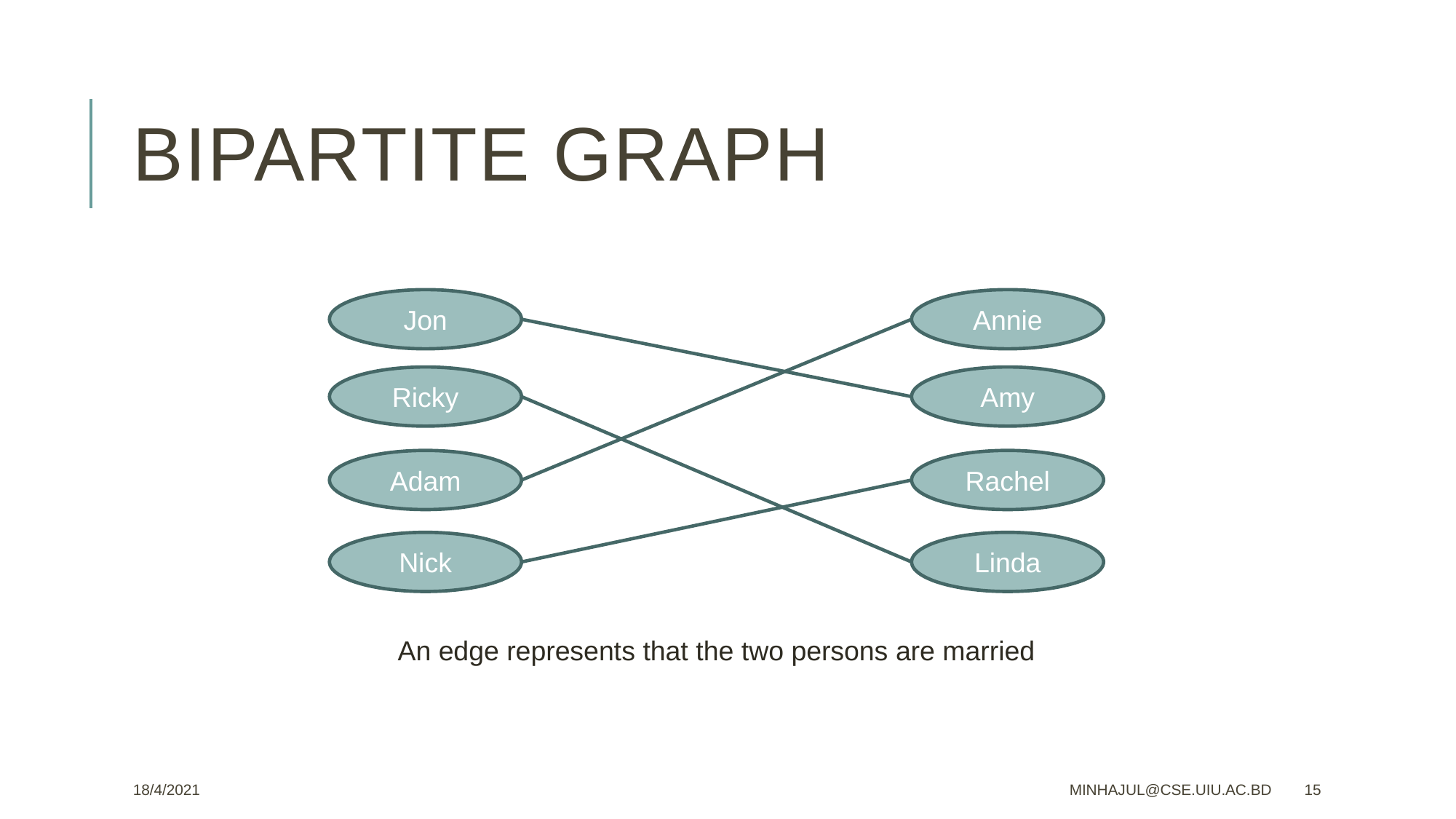

# Bipartite graph
Jon
Annie
Ricky
Amy
Adam
Rachel
Nick
Linda
An edge represents that the two persons are married
18/4/2021
minhajul@cse.uiu.ac.bd
15